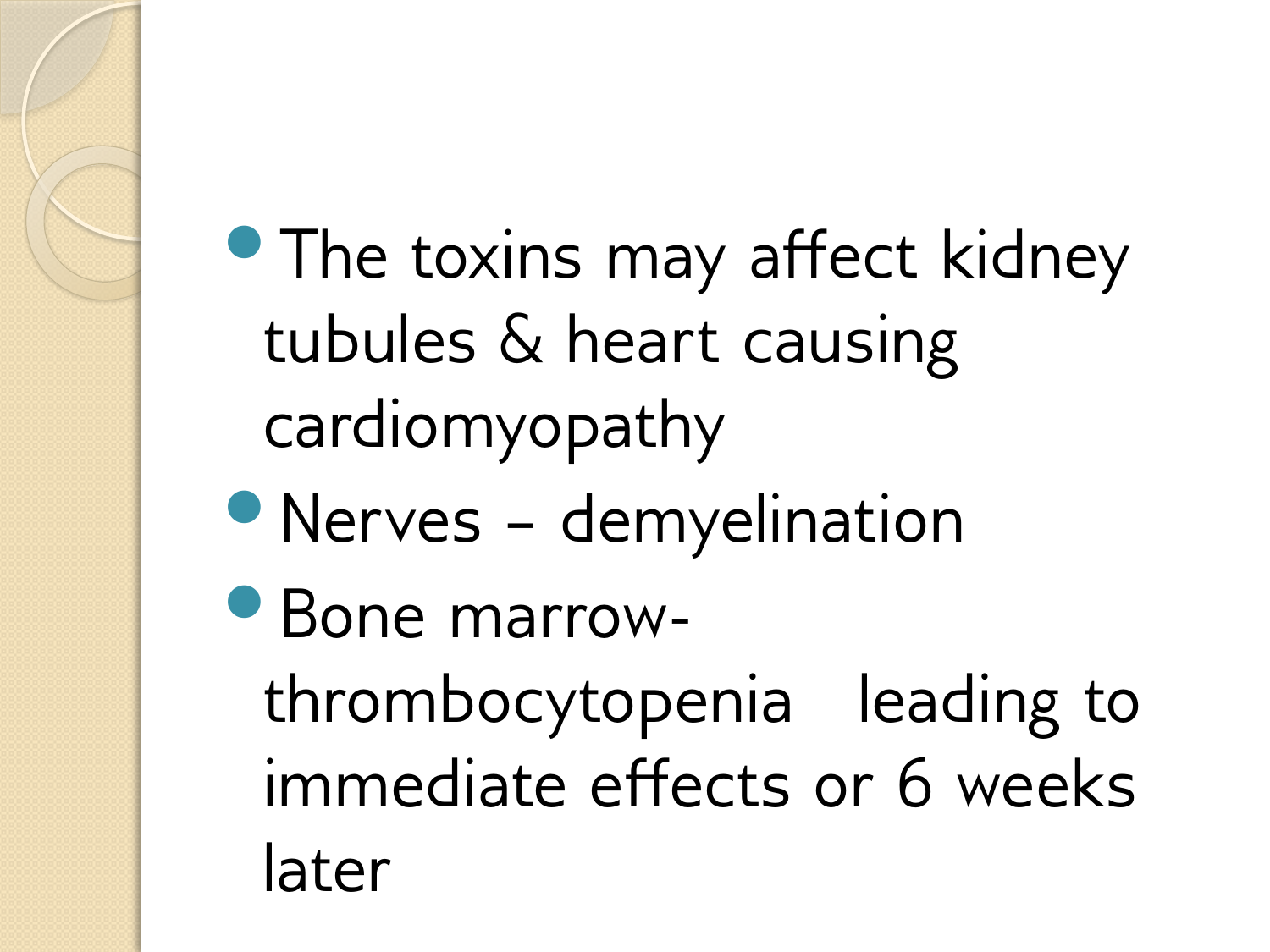

#
The toxins may affect kidney tubules & heart causing cardiomyopathy
Nerves – demyelination
Bone marrow- thrombocytopenia   leading to immediate effects or 6 weeks later